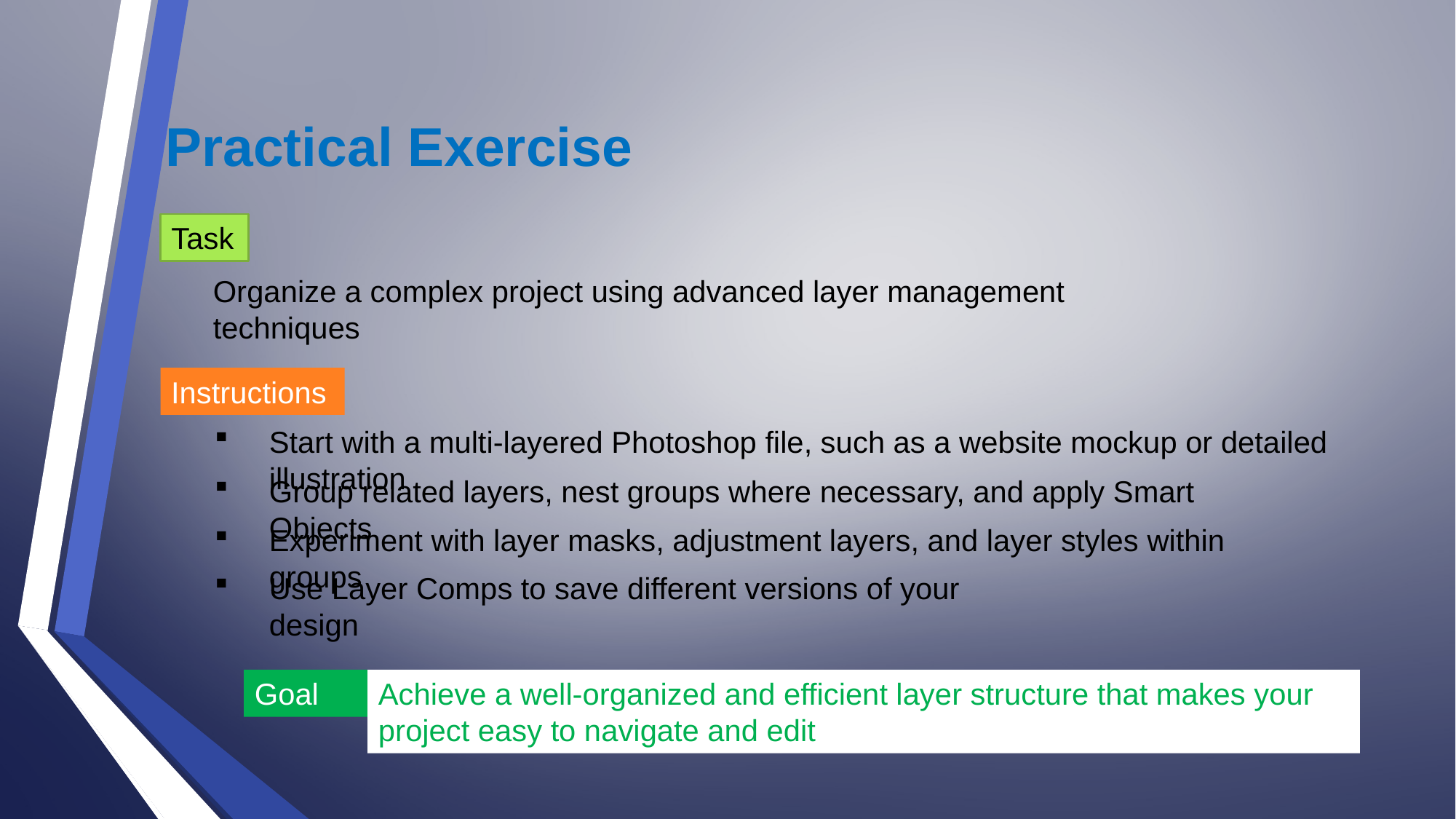

Practical Exercise
Task
Organize a complex project using advanced layer management techniques
Instructions
Start with a multi-layered Photoshop file, such as a website mockup or detailed illustration
Group related layers, nest groups where necessary, and apply Smart Objects
Experiment with layer masks, adjustment layers, and layer styles within groups
Use Layer Comps to save different versions of your design
Goal
Achieve a well-organized and efficient layer structure that makes your project easy to navigate and edit